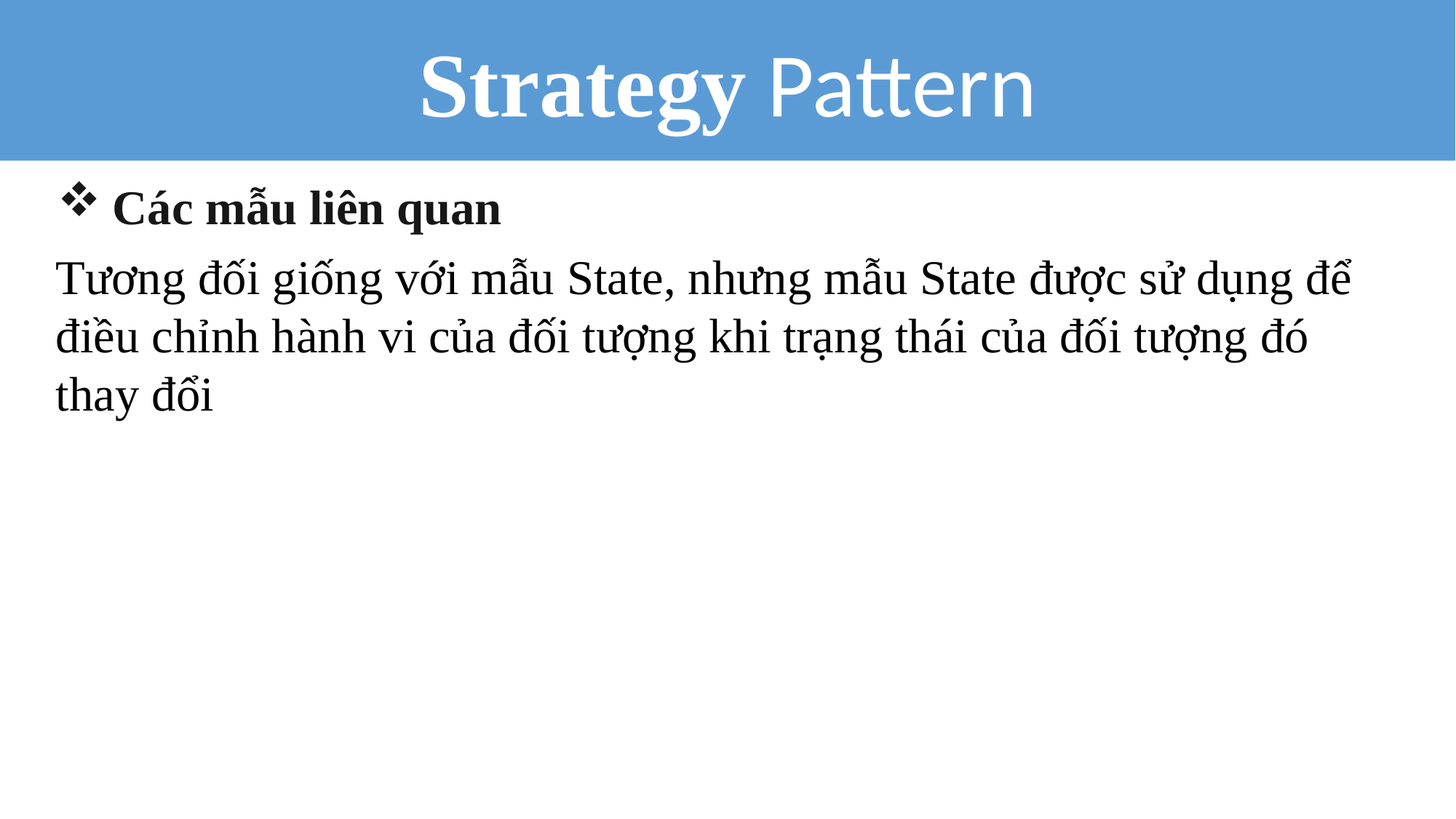

Strategy Pattern
Các mẫu liên quan
Tương đối giống với mẫu State, nhưng mẫu State được sử dụng để điều chỉnh hành vi của đối tượng khi trạng thái của đối tượng đó thay đổi